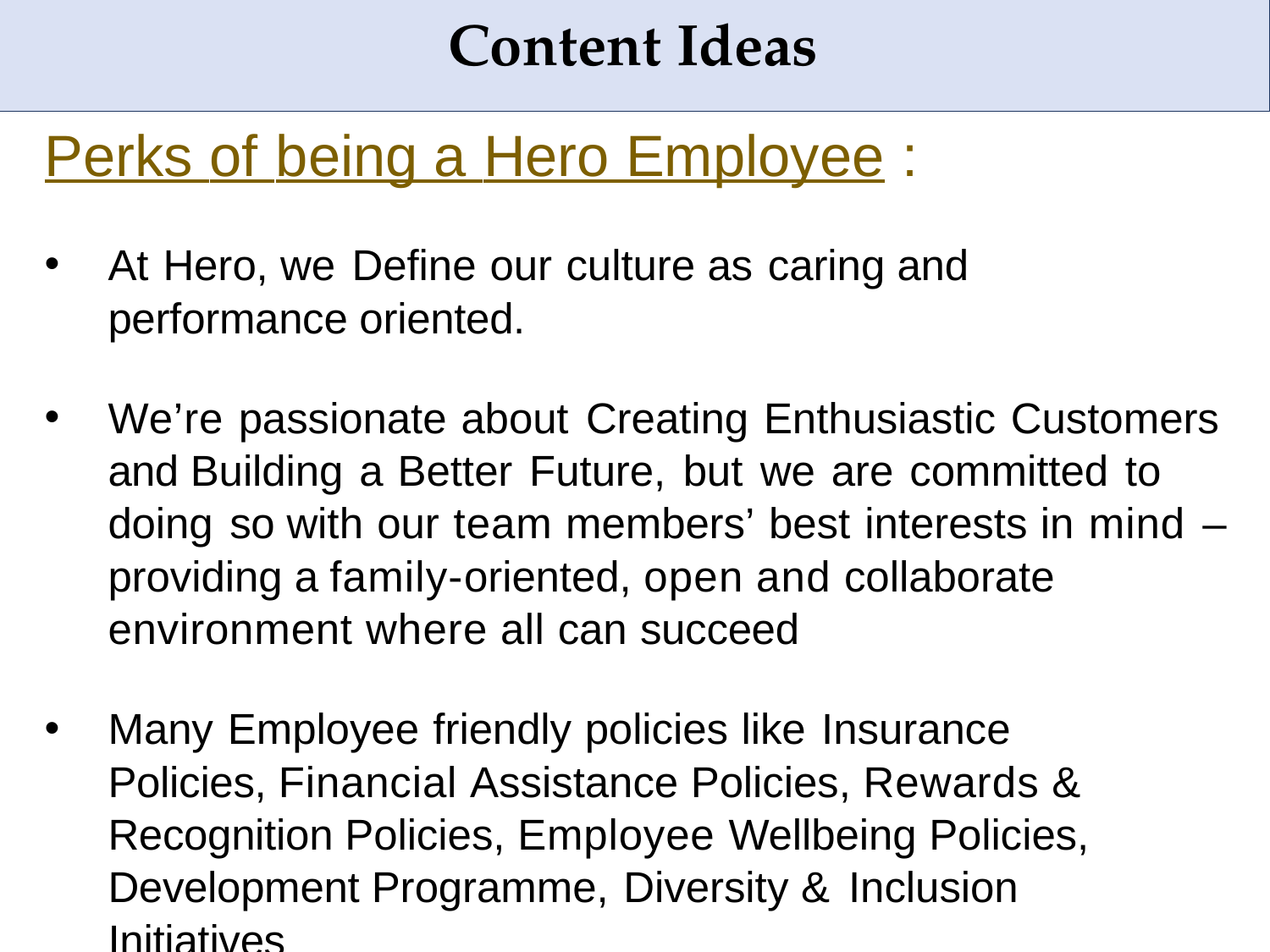

# Content Ideas
Perks of being a Hero Employee :
At Hero, we Define our culture as caring and performance oriented.

We’re passionate about Creating Enthusiastic Customers and Building a Better Future, but we are committed to doing so with our team members’ best interests in mind – providing a family-oriented, open and collaborate environment where all can succeed

Many Employee friendly policies like Insurance Policies, Financial Assistance Policies, Rewards & Recognition Policies, Employee Wellbeing Policies, Development Programme, Diversity & Inclusion Initiatives